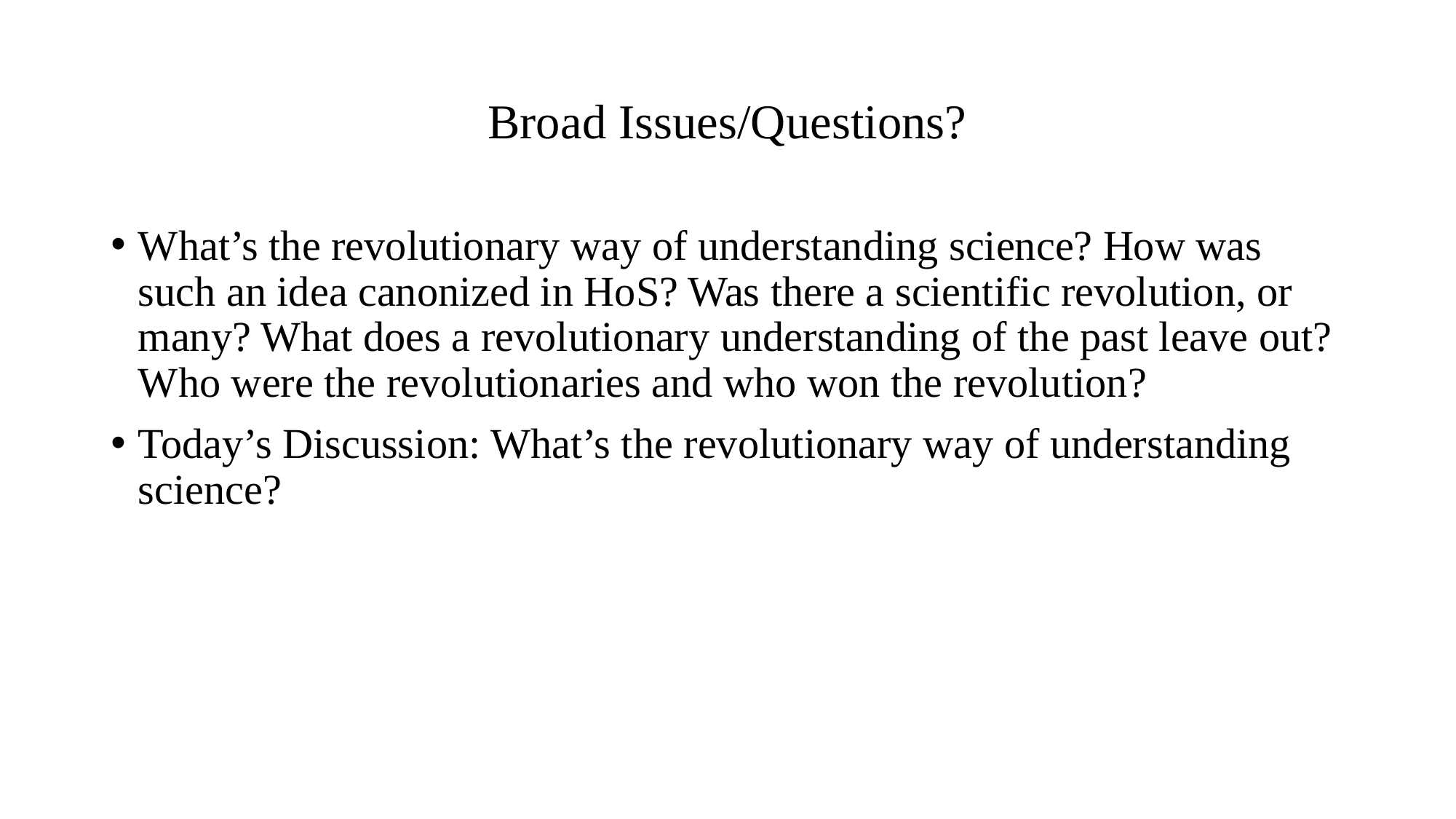

# Broad Issues/Questions?
What’s the revolutionary way of understanding science? How was such an idea canonized in HoS? Was there a scientific revolution, or many? What does a revolutionary understanding of the past leave out? Who were the revolutionaries and who won the revolution?
Today’s Discussion: What’s the revolutionary way of understanding science?